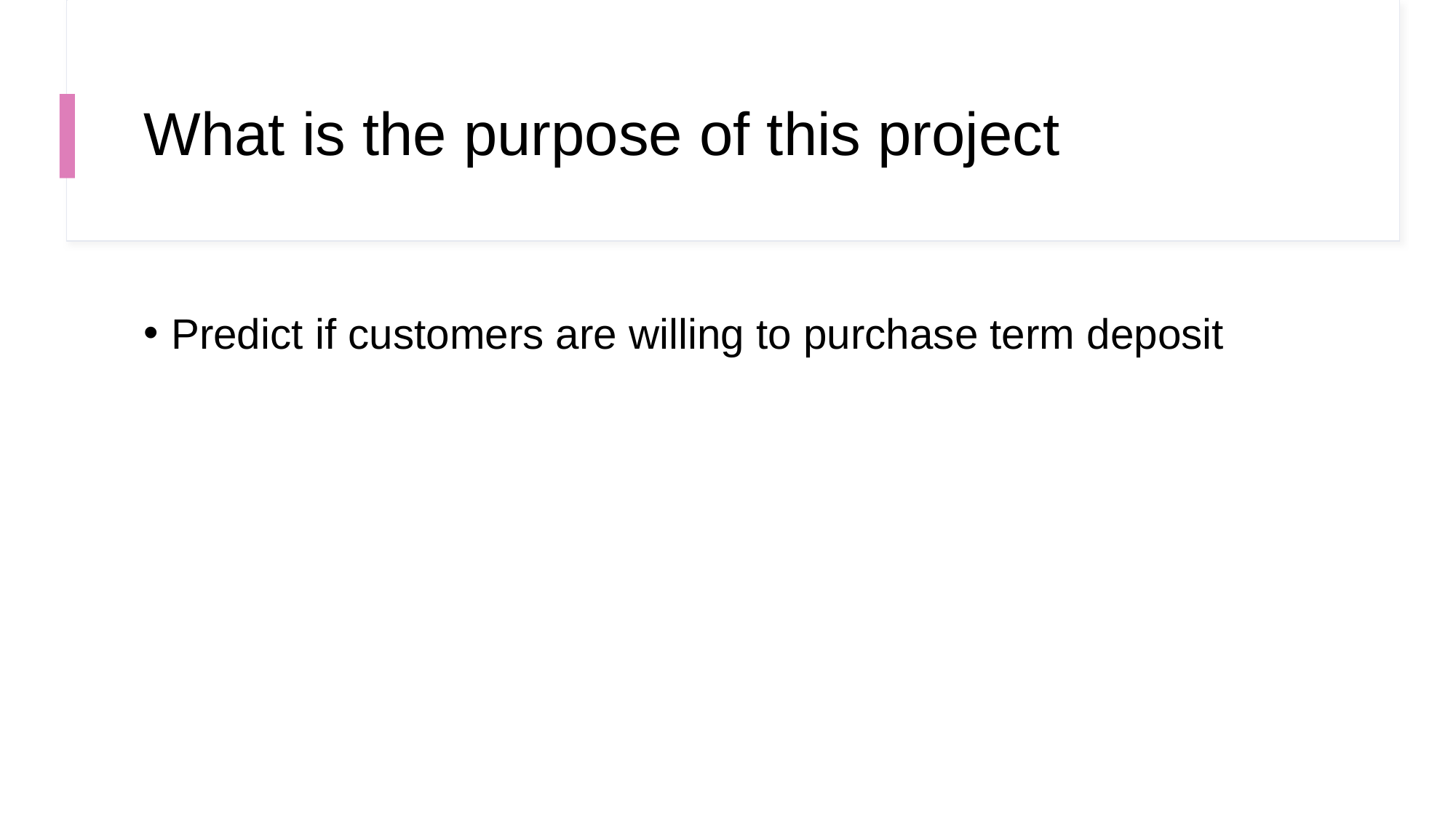

# What is the purpose of this project
Predict if customers are willing to purchase term deposit